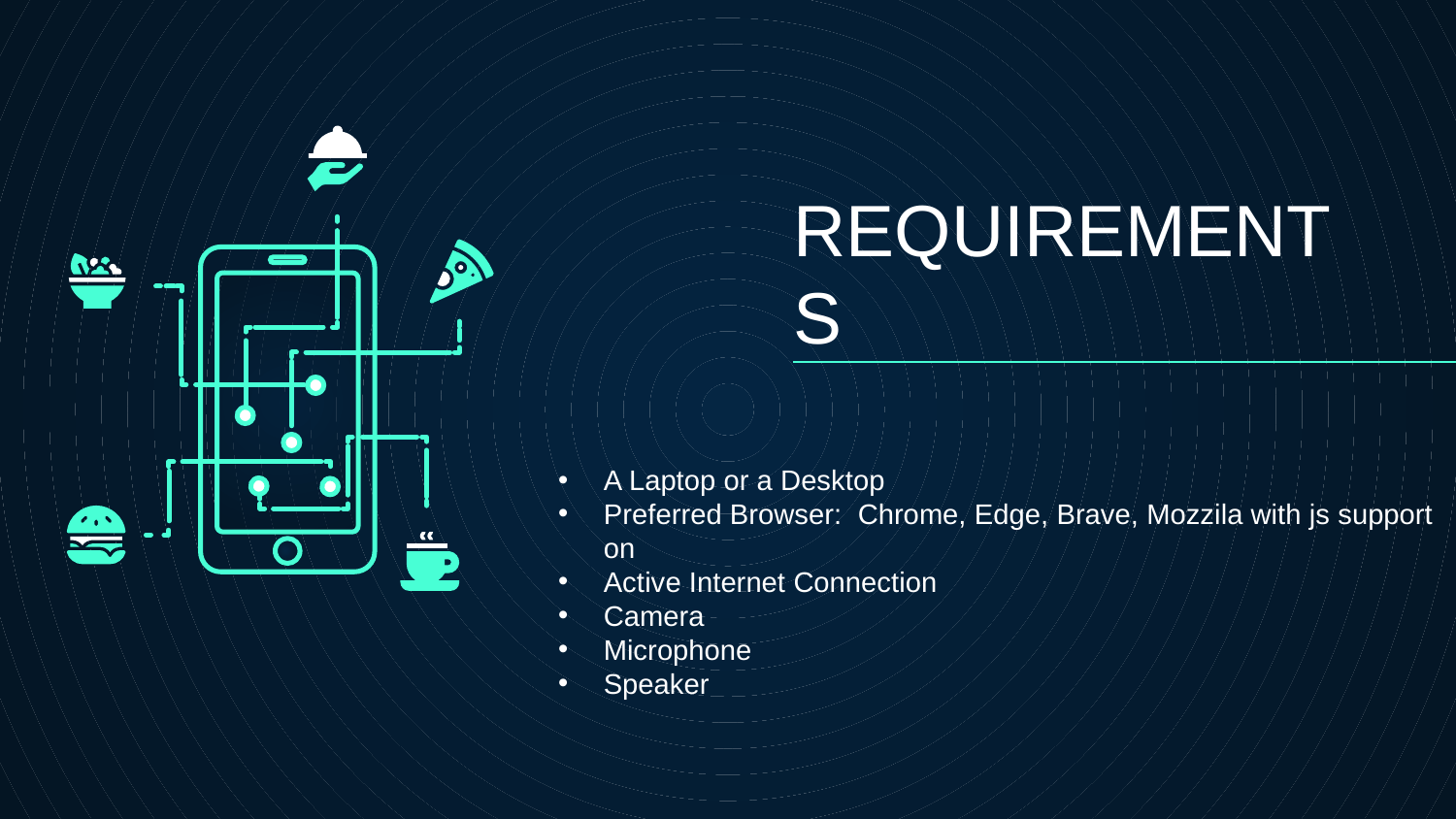

# REQUIREMENTS

A Laptop or a Desktop
Preferred Browser:  Chrome, Edge, Brave, Mozzila with js support on
Active Internet Connection
Camera
Microphone
Speaker